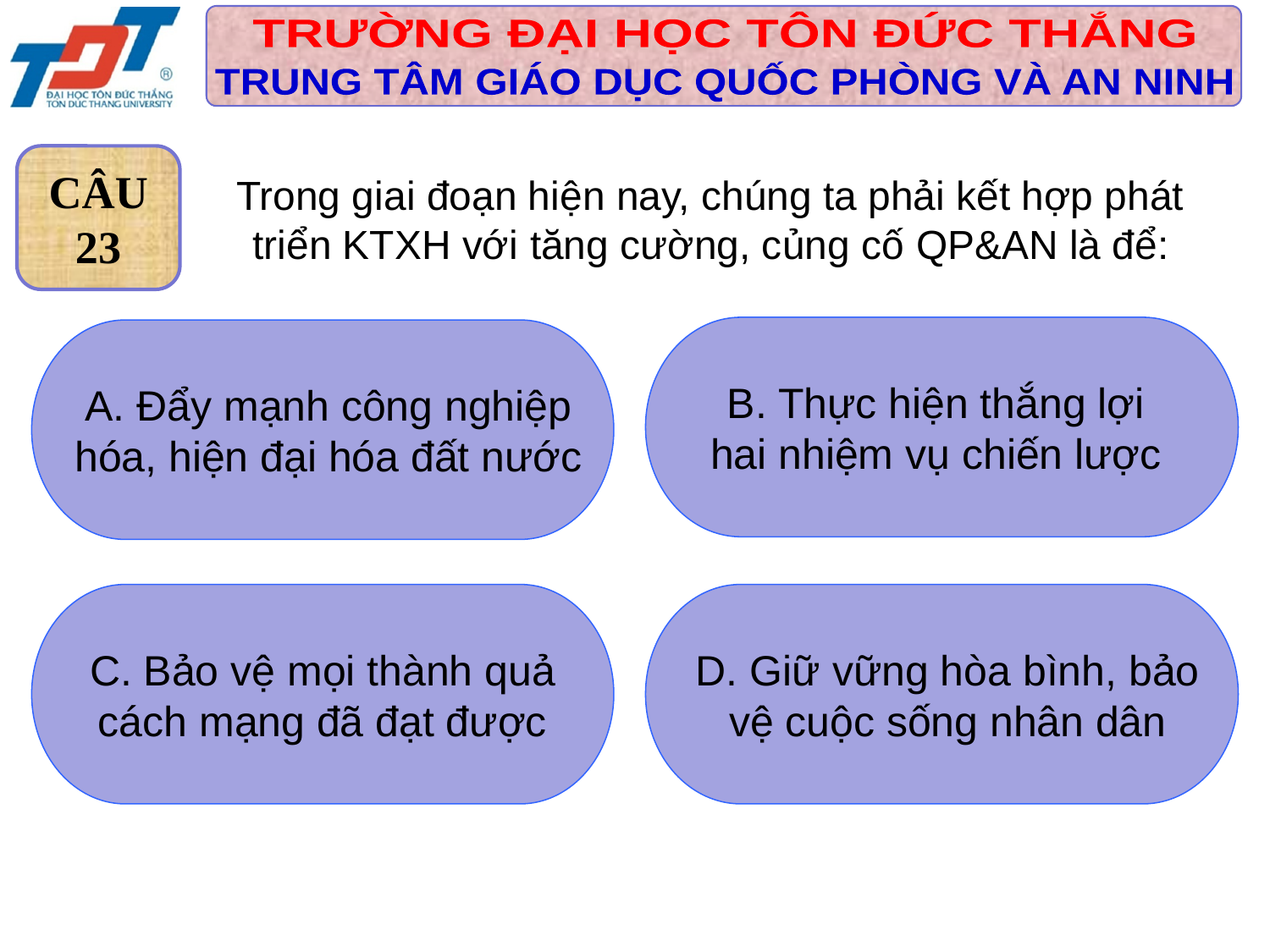

CÂU
23
Trong giai đoạn hiện nay, chúng ta phải kết hợp phát triển KTXH với tăng cường, củng cố QP&AN là để:
B. Thực hiện thắng lợi
hai nhiệm vụ chiến lược
 A. Đẩy mạnh công nghiệp
 hóa, hiện đại hóa đất nước
 C. Bảo vệ mọi thành quả
cách mạng đã đạt được
 D. Giữ vững hòa bình, bảo
 vệ cuộc sống nhân dân